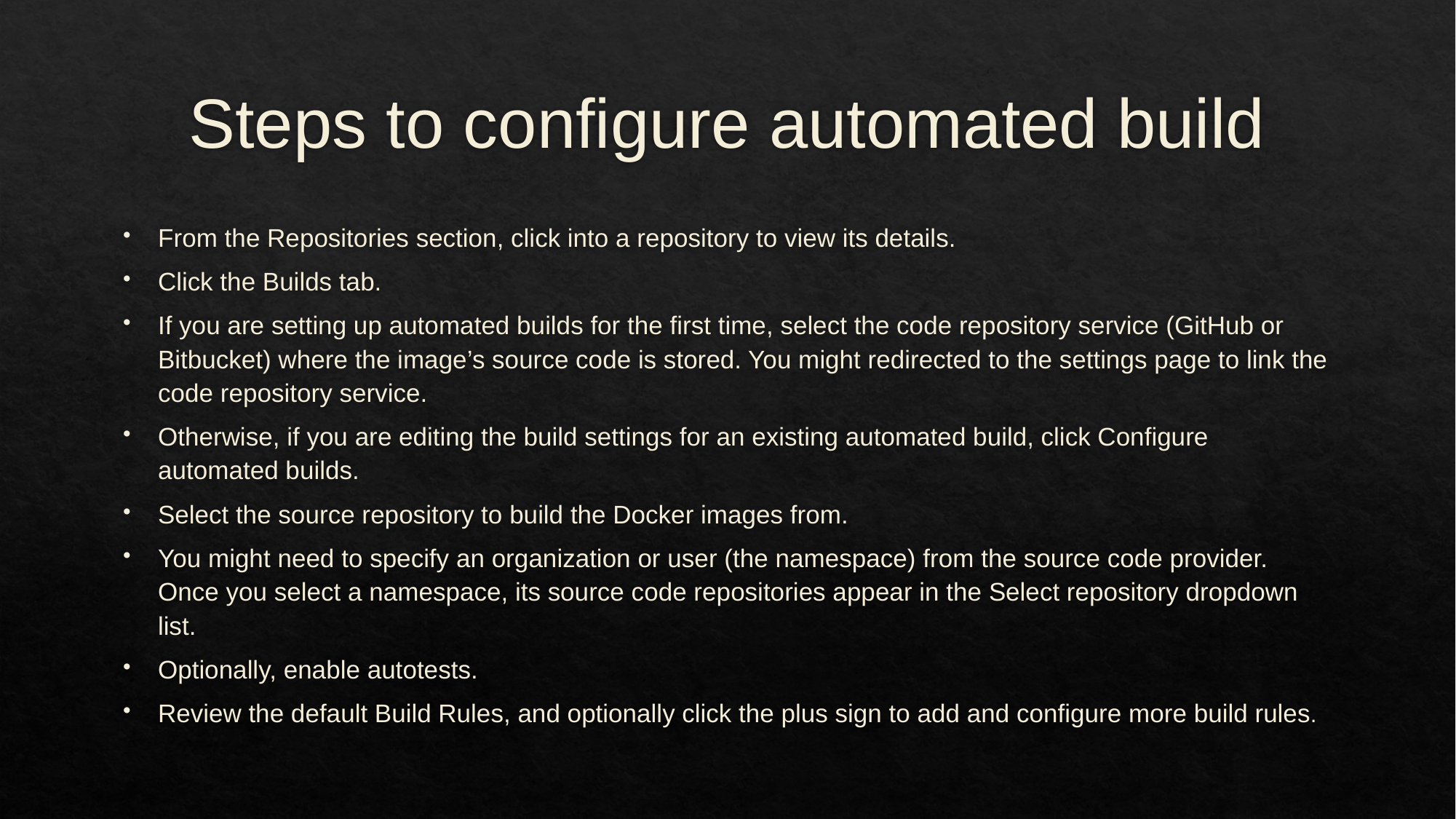

# Steps to configure automated build
From the Repositories section, click into a repository to view its details.
Click the Builds tab.
If you are setting up automated builds for the first time, select the code repository service (GitHub or Bitbucket) where the image’s source code is stored. You might redirected to the settings page to link the code repository service.
Otherwise, if you are editing the build settings for an existing automated build, click Configure automated builds.
Select the source repository to build the Docker images from.
You might need to specify an organization or user (the namespace) from the source code provider. Once you select a namespace, its source code repositories appear in the Select repository dropdown list.
Optionally, enable autotests.
Review the default Build Rules, and optionally click the plus sign to add and configure more build rules.